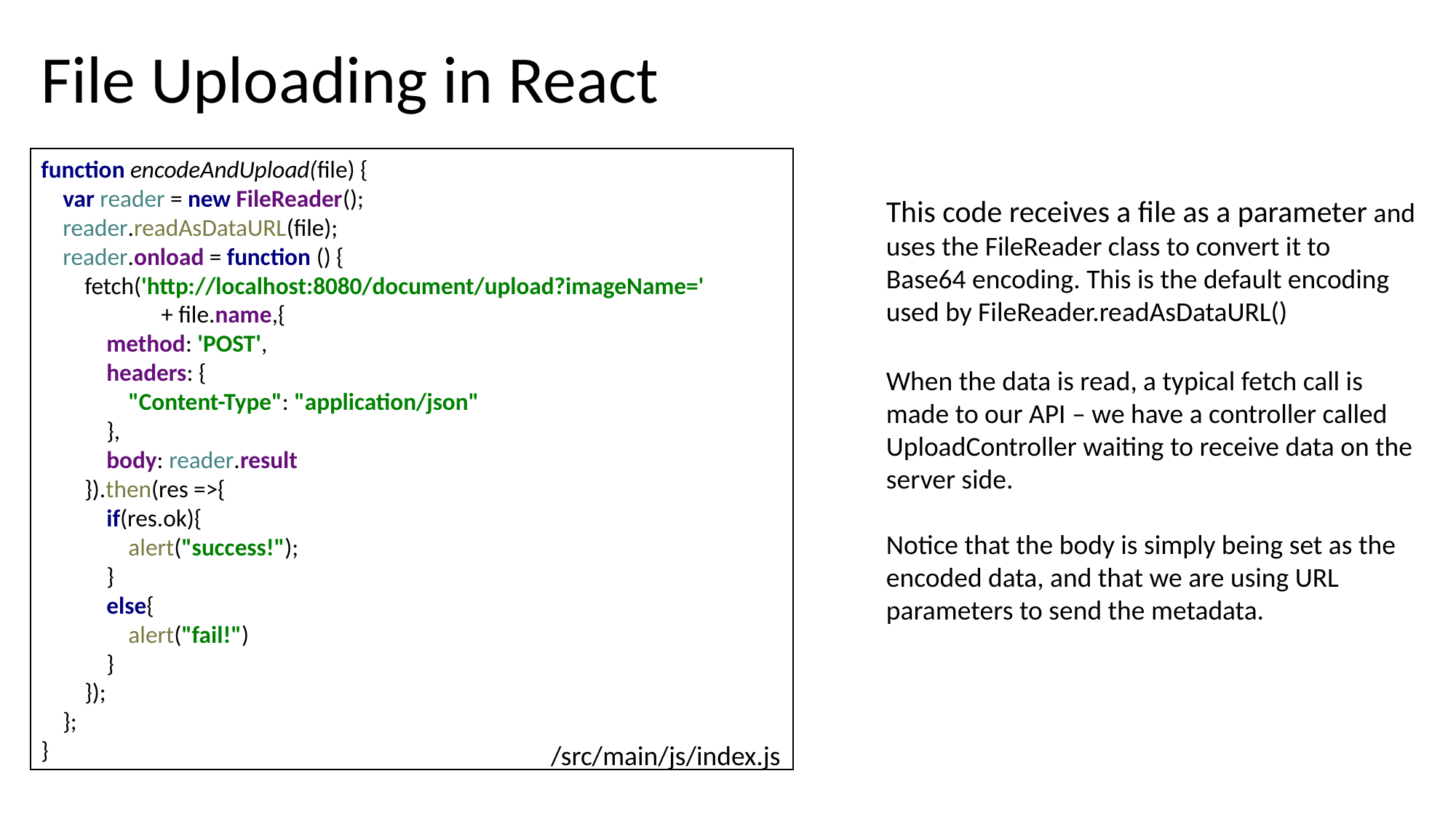

# File Uploading in React
function encodeAndUpload(file) {
    var reader = new FileReader();
    reader.readAsDataURL(file);
    reader.onload = function () {
        fetch('http://localhost:8080/document/upload?imageName='
                      + file.name,{
            method: 'POST',
            headers: {
                "Content-Type": "application/json"
            },
            body: reader.result
        }).then(res =>{
            if(res.ok){
                alert("success!");
            }
            else{
                alert("fail!")
            }
        });
    };
}
This code receives a file as a parameter and uses the FileReader class to convert it to Base64 encoding. This is the default encoding used by FileReader.readAsDataURL()

When the data is read, a typical fetch call is made to our API – we have a controller called UploadController waiting to receive data on the server side.

Notice that the body is simply being set as the encoded data, and that we are using URL parameters to send the metadata.
/src/main/js/index.js